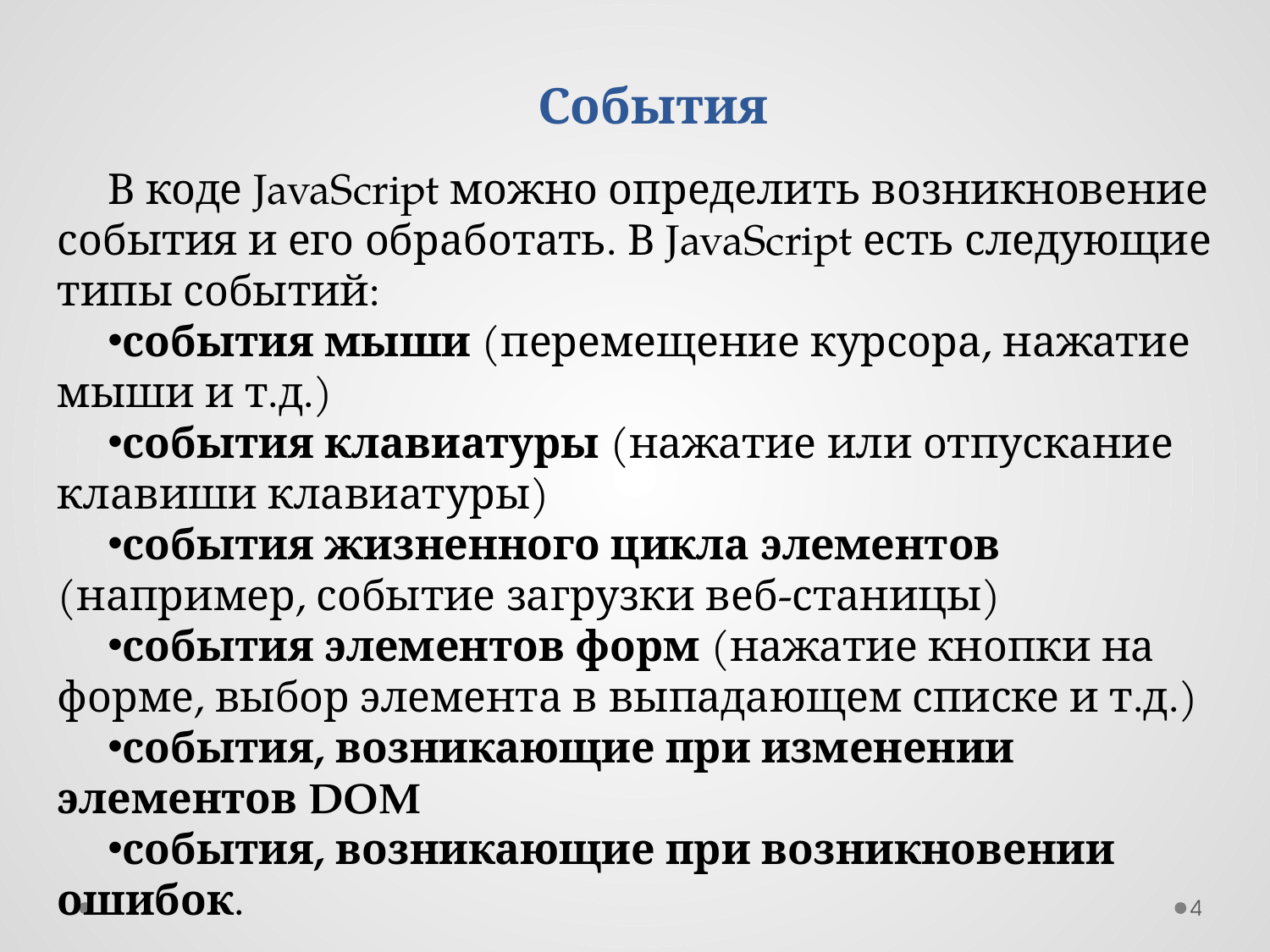

События
В коде JavaScript можно определить возникновение события и его обработать. В JavaScript есть следующие типы событий:
события мыши (перемещение курсора, нажатие мыши и т.д.)
события клавиатуры (нажатие или отпускание клавиши клавиатуры)
события жизненного цикла элементов (например, событие загрузки веб-станицы)
события элементов форм (нажатие кнопки на форме, выбор элемента в выпадающем списке и т.д.)
события, возникающие при изменении элементов DOM
события, возникающие при возникновении ошибок.
4